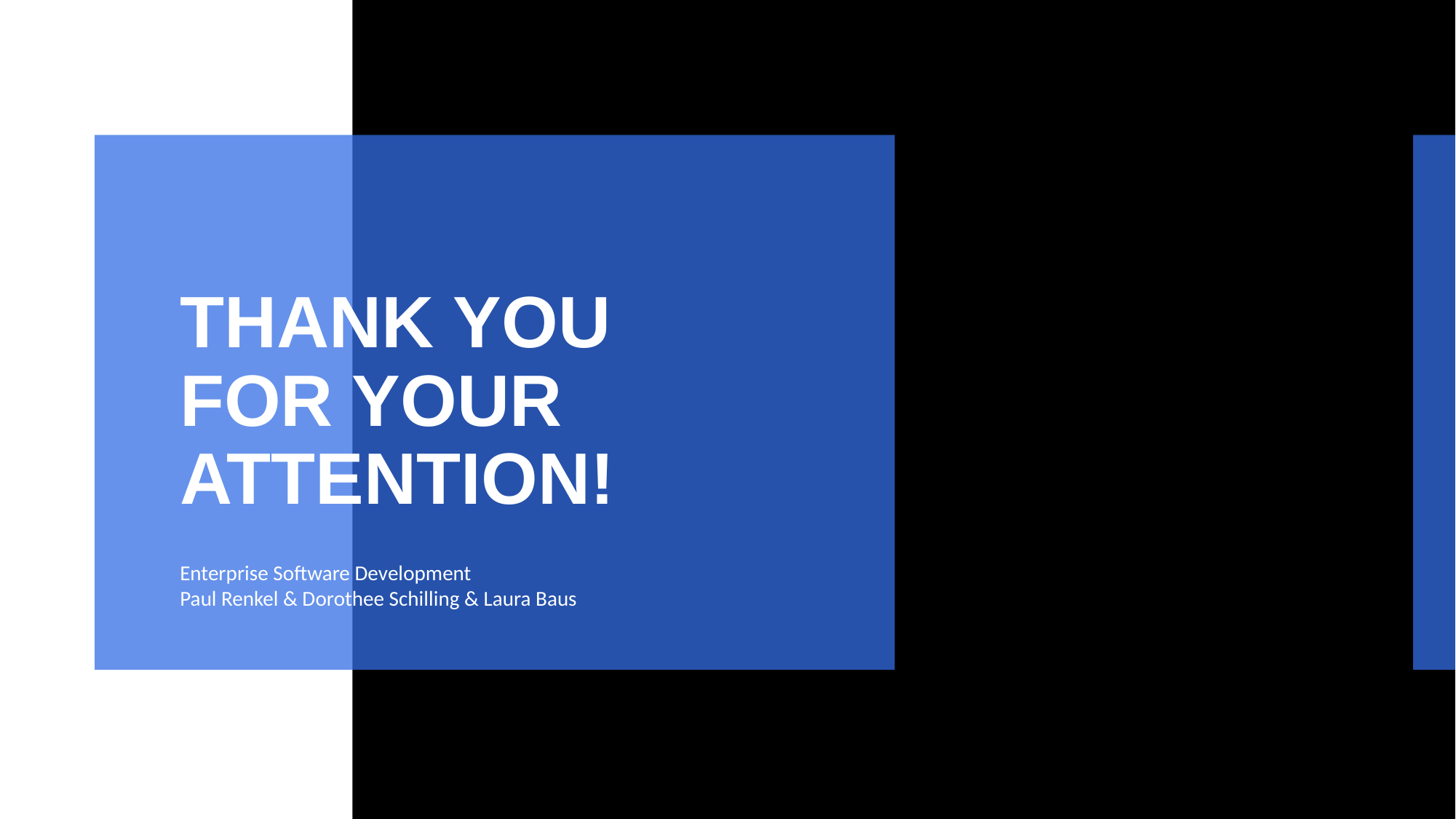

# THANK YOU FOR YOUR ATTENTION!

Enterprise Software Development
Paul Renkel & Dorothee Schilling & Laura Baus